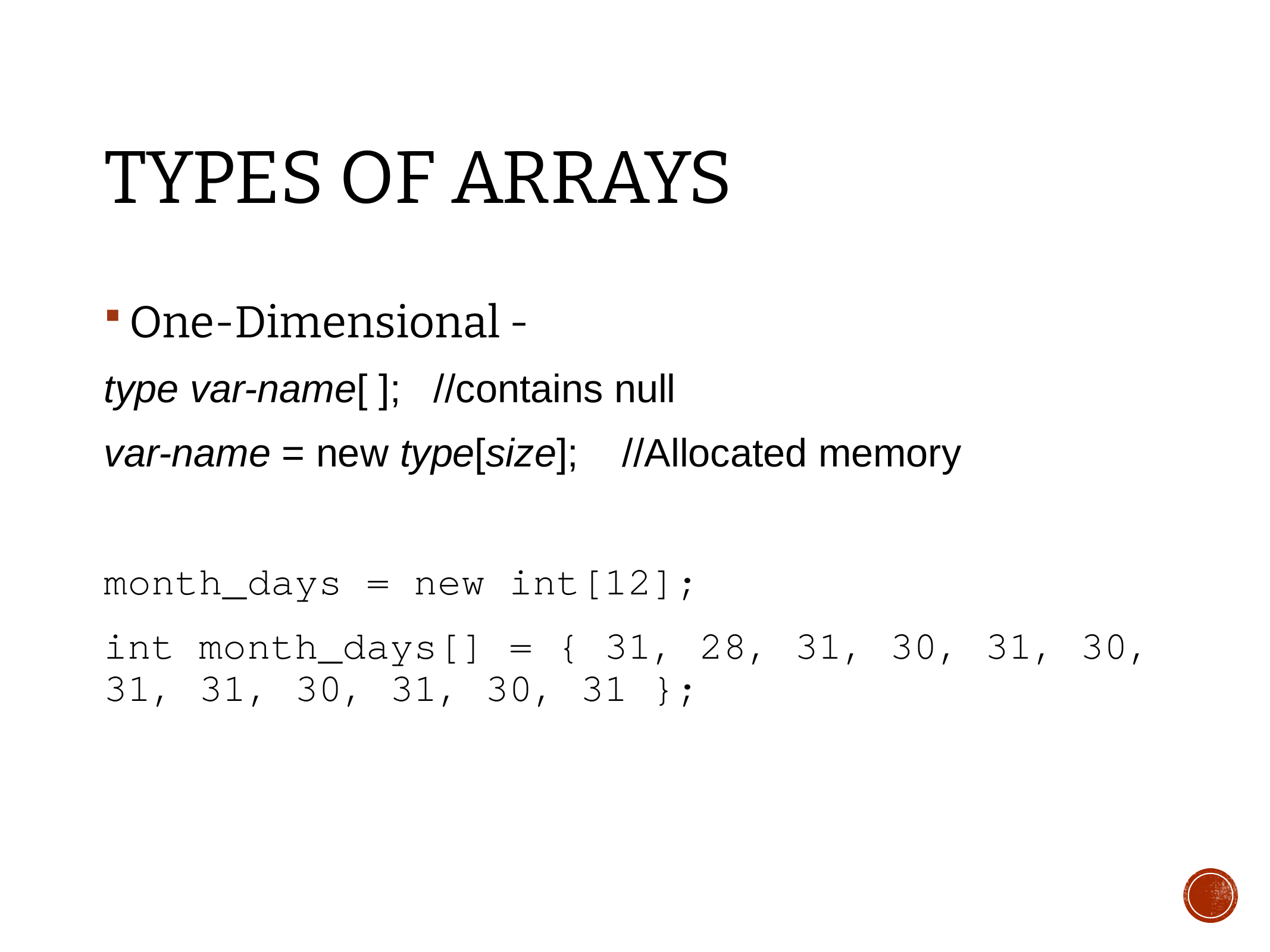

# Types of Arrays
One-Dimensional -
type var-name[ ];   //contains null
var-name = new type[size];    //Allocated memory

month_days = new int[12];
int month_days[] = { 31, 28, 31, 30, 31, 30, 31, 31, 30, 31, 30, 31 };